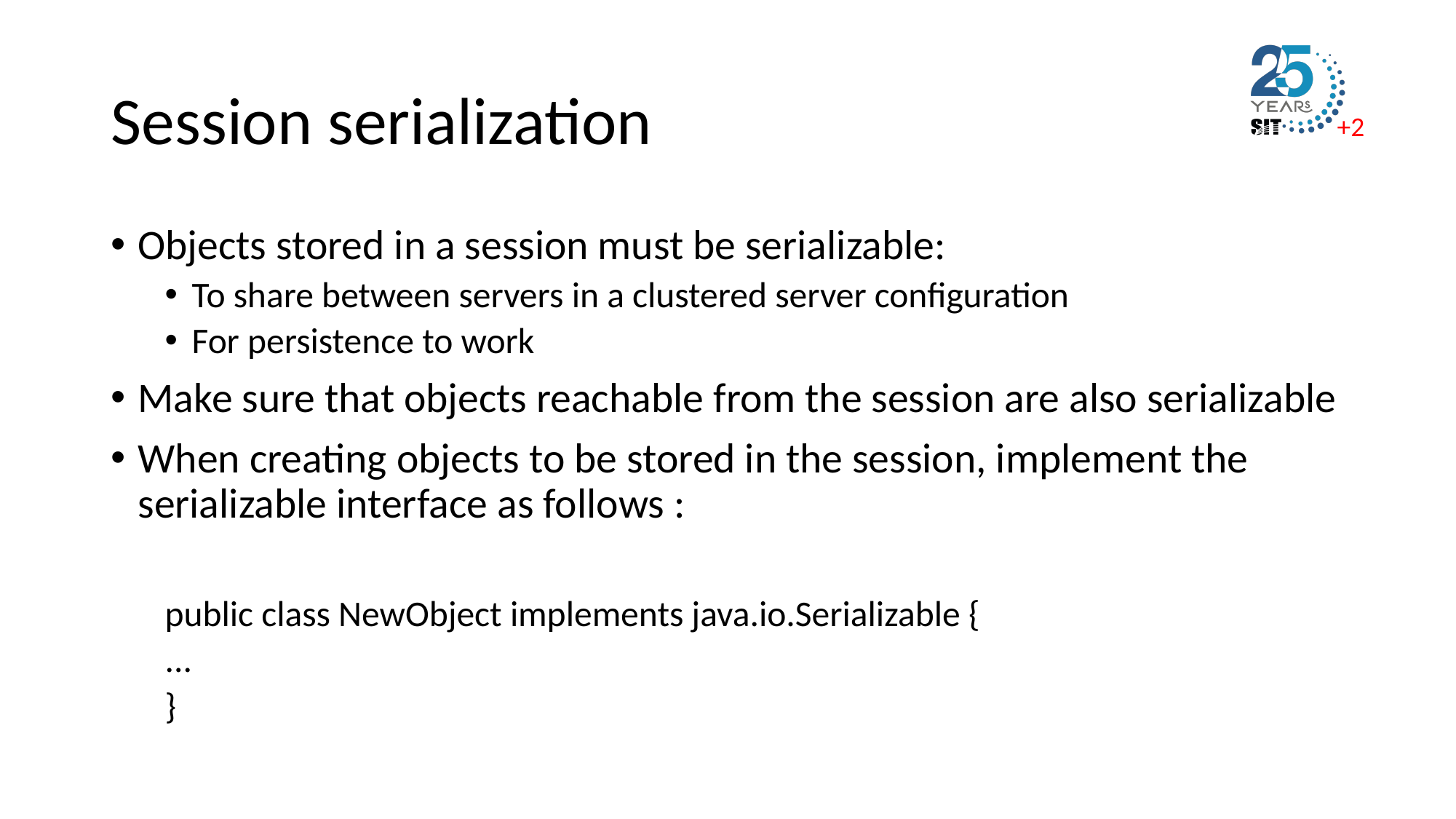

# Session serialization
Objects stored in a session must be serializable:
To share between servers in a clustered server configuration
For persistence to work
Make sure that objects reachable from the session are also serializable
When creating objects to be stored in the session, implement the serializable interface as follows :

public class NewObject implements java.io.Serializable {
	...
}